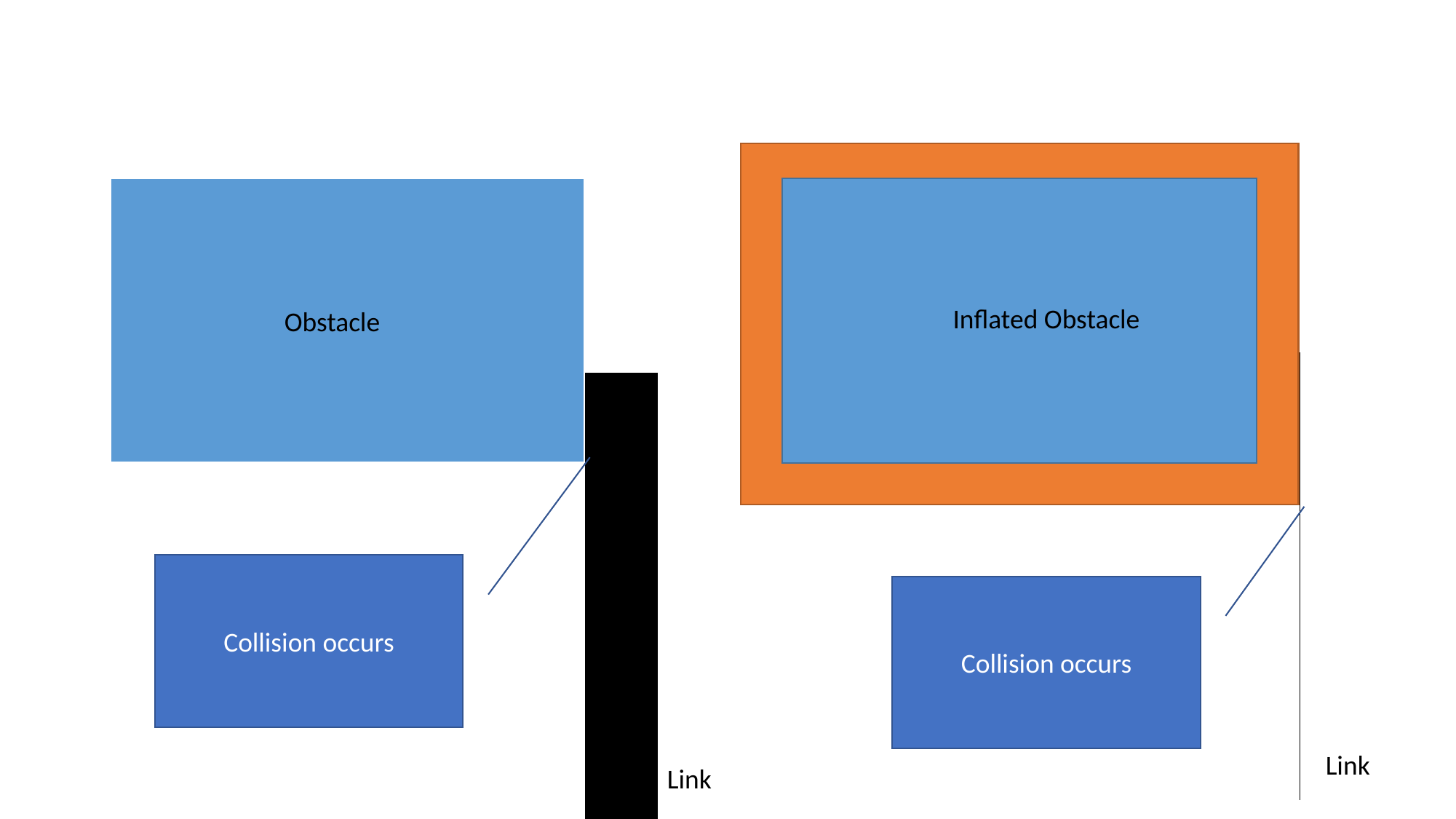

Inflated Obstacle
Collision occurs
Link

Obstacle

Collision occurs
Link